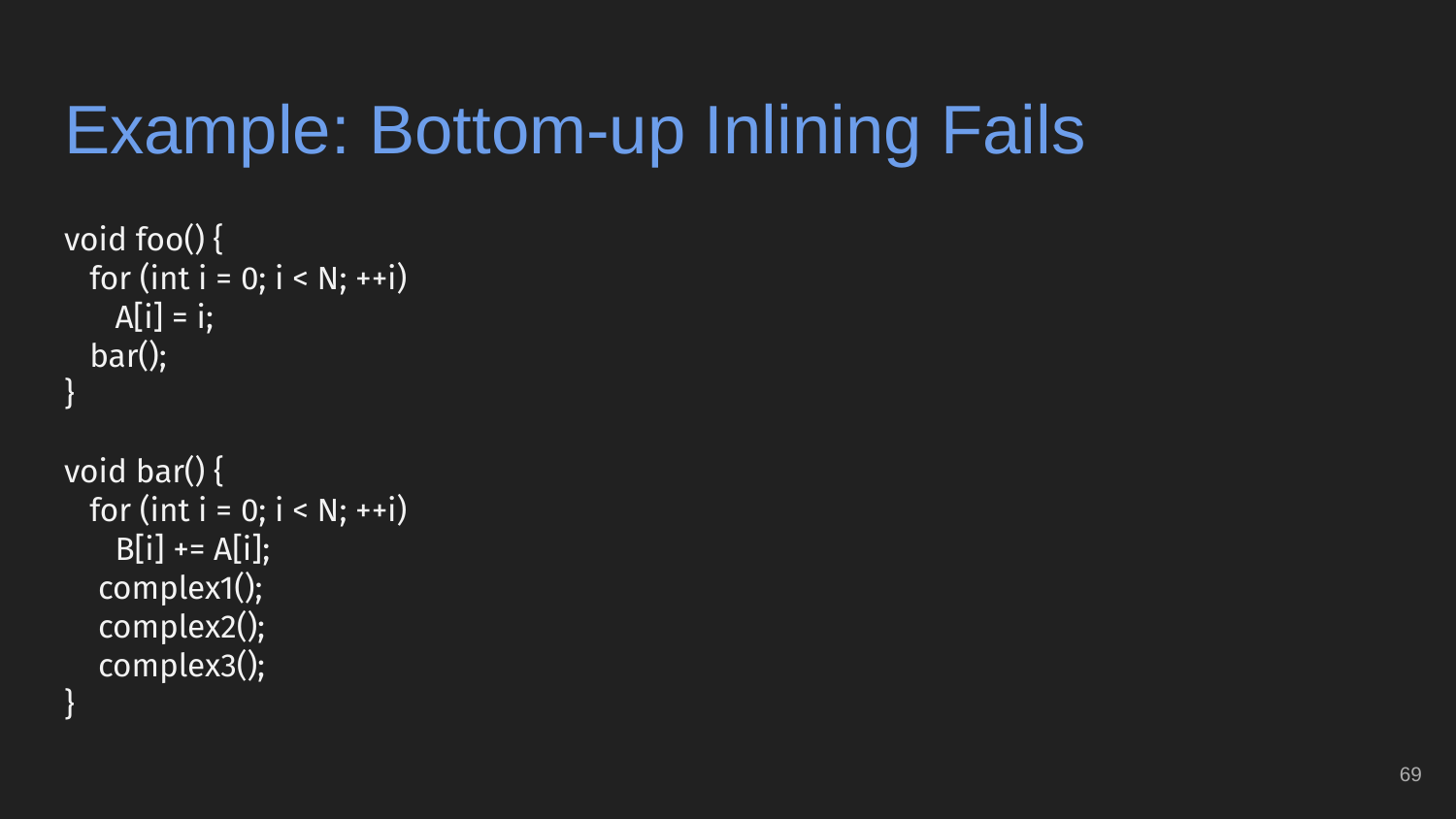

# Example: Bottom-up Inlining Fails
void foo() {
   for (int i = 0; i < N; ++i)
      A[i] = i;
   bar();
}

void bar() {
   for (int i = 0; i < N; ++i)
      B[i] += A[i];
    complex1();
    complex2();
    complex3();
}

69